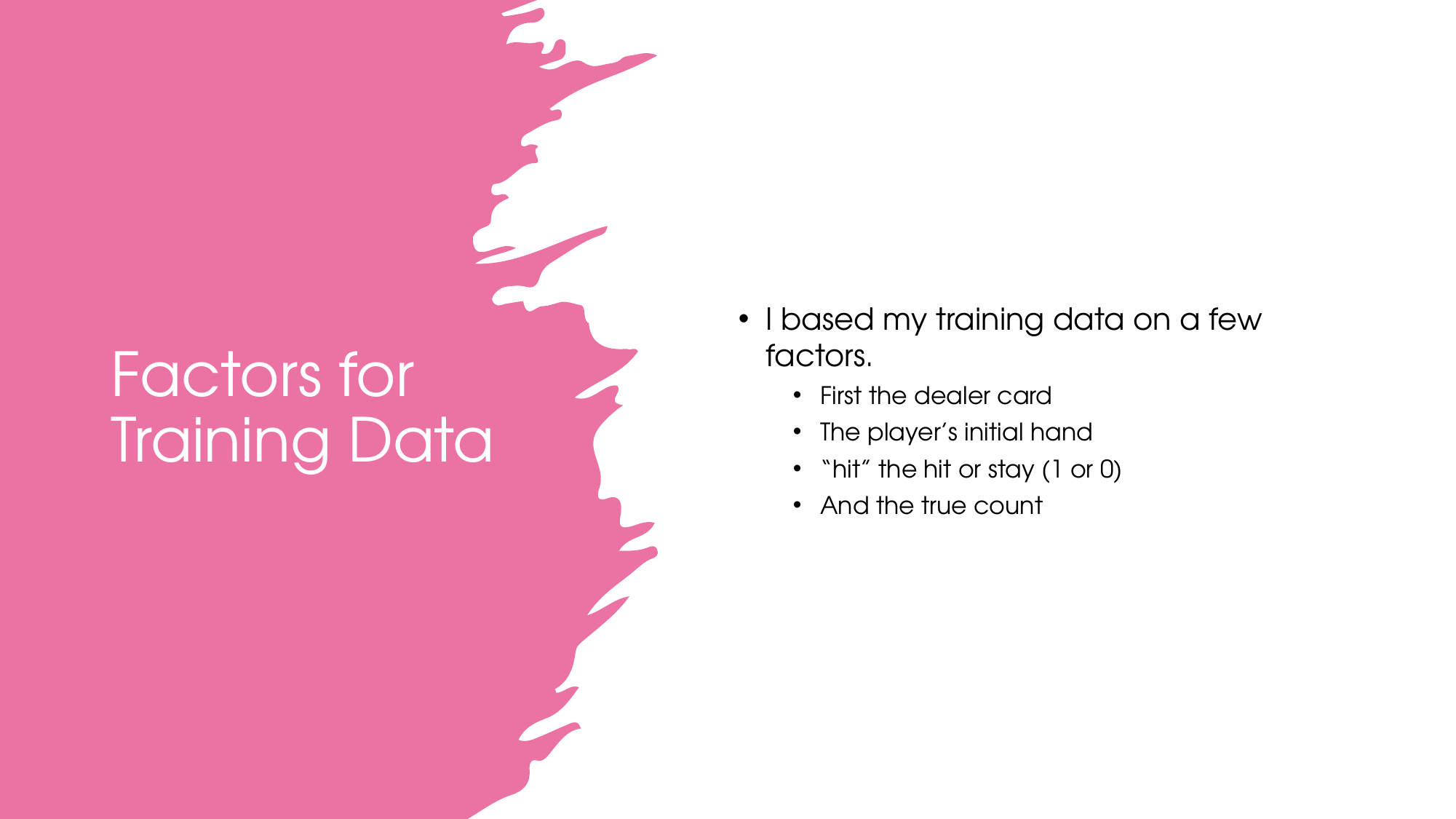

# Factors for Training Data
I based my training data on a few factors.
First the dealer card
The player’s initial hand
“hit” the hit or stay (1 or 0)
And the true count